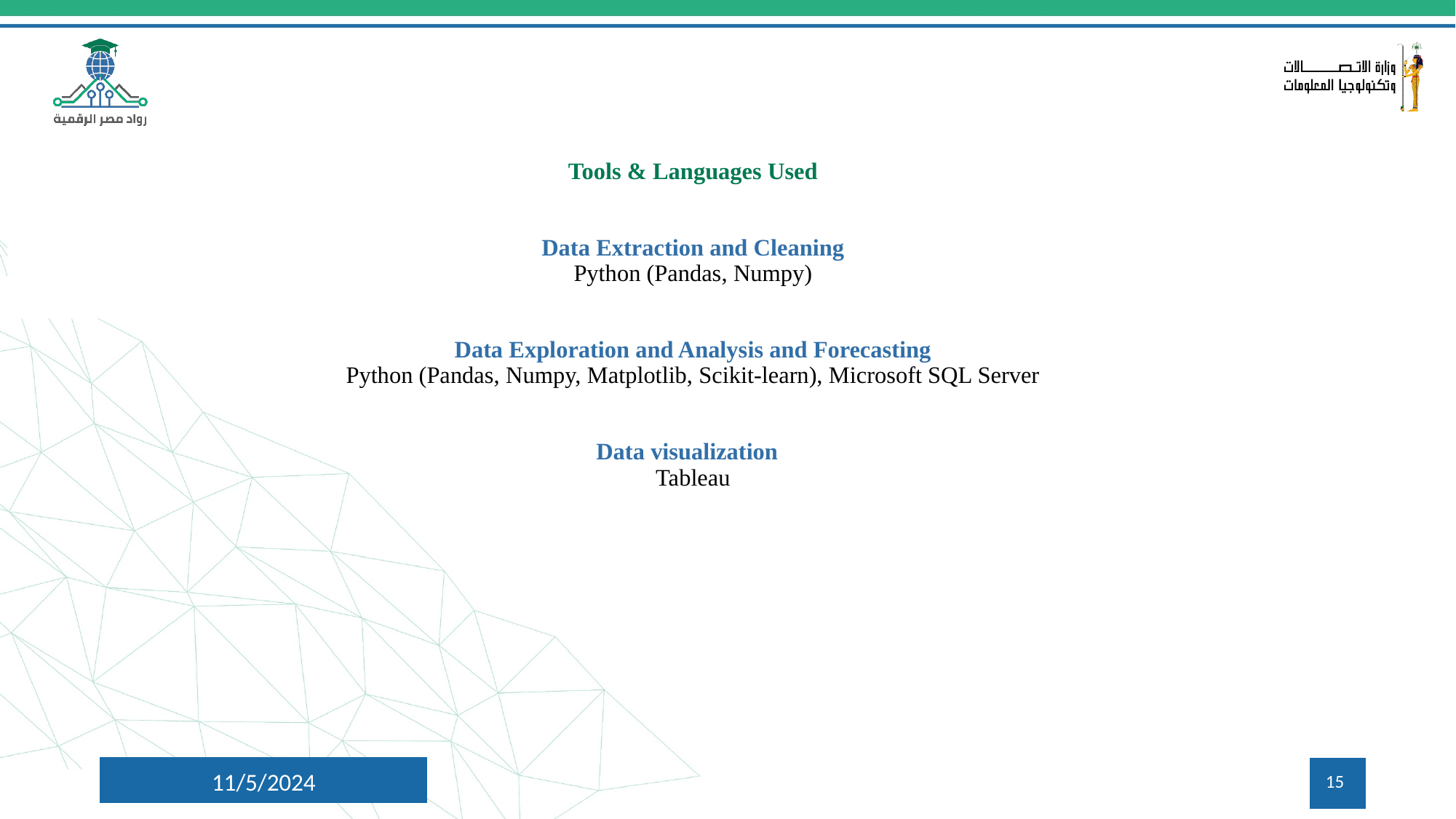

# Tools & Languages Used Data Extraction and Cleaning Python (Pandas, Numpy) Data Exploration and Analysis and Forecasting Python (Pandas, Numpy, Matplotlib, Scikit-learn), Microsoft SQL Server Data visualization Tableau
11/5/2024

15